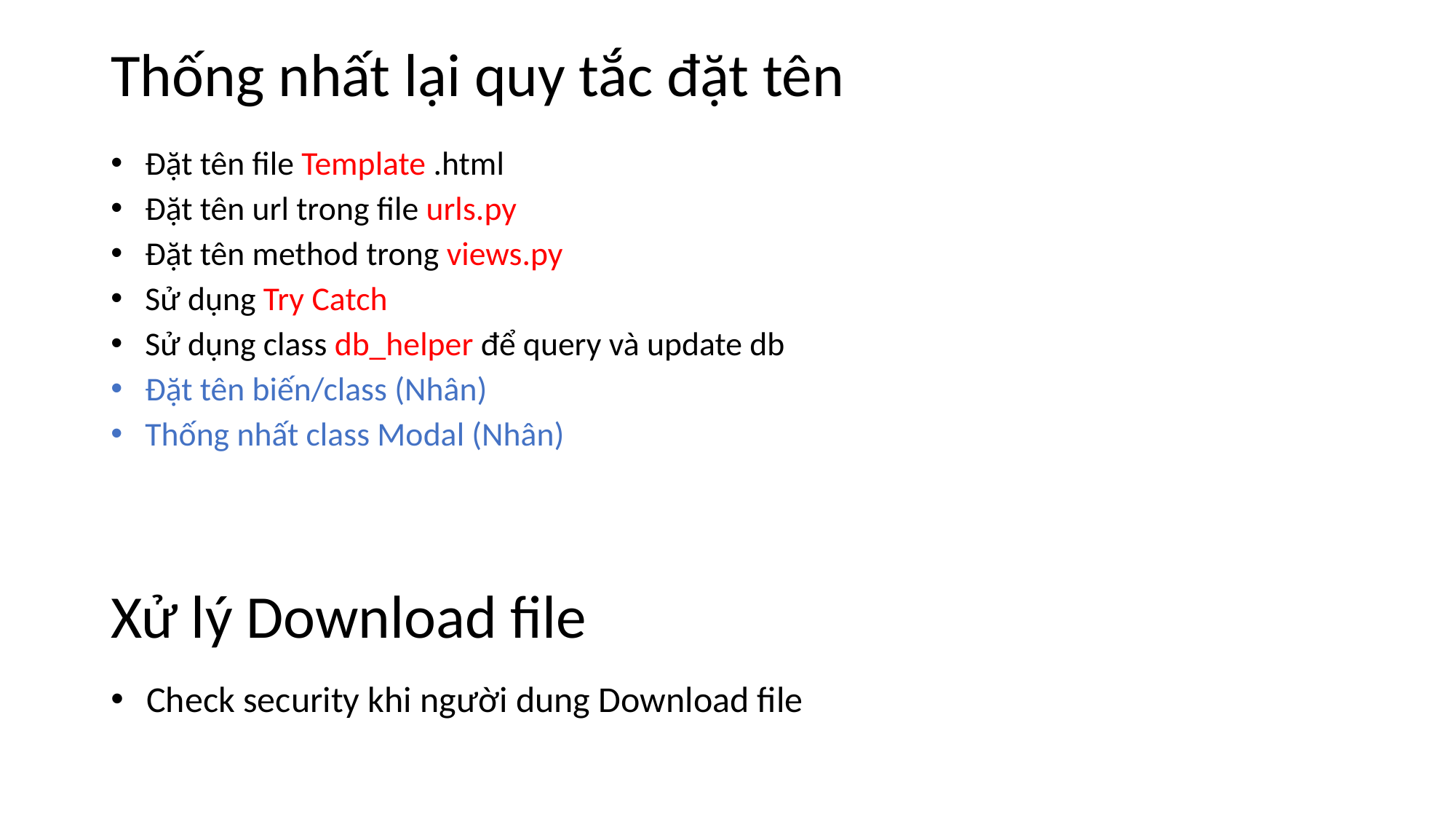

# Thống nhất lại quy tắc đặt tên
 Đặt tên file Template .html
 Đặt tên url trong file urls.py
 Đặt tên method trong views.py
 Sử dụng Try Catch
 Sử dụng class db_helper để query và update db
 Đặt tên biến/class (Nhân)
 Thống nhất class Modal (Nhân)
Xử lý Download file
 Check security khi người dung Download file